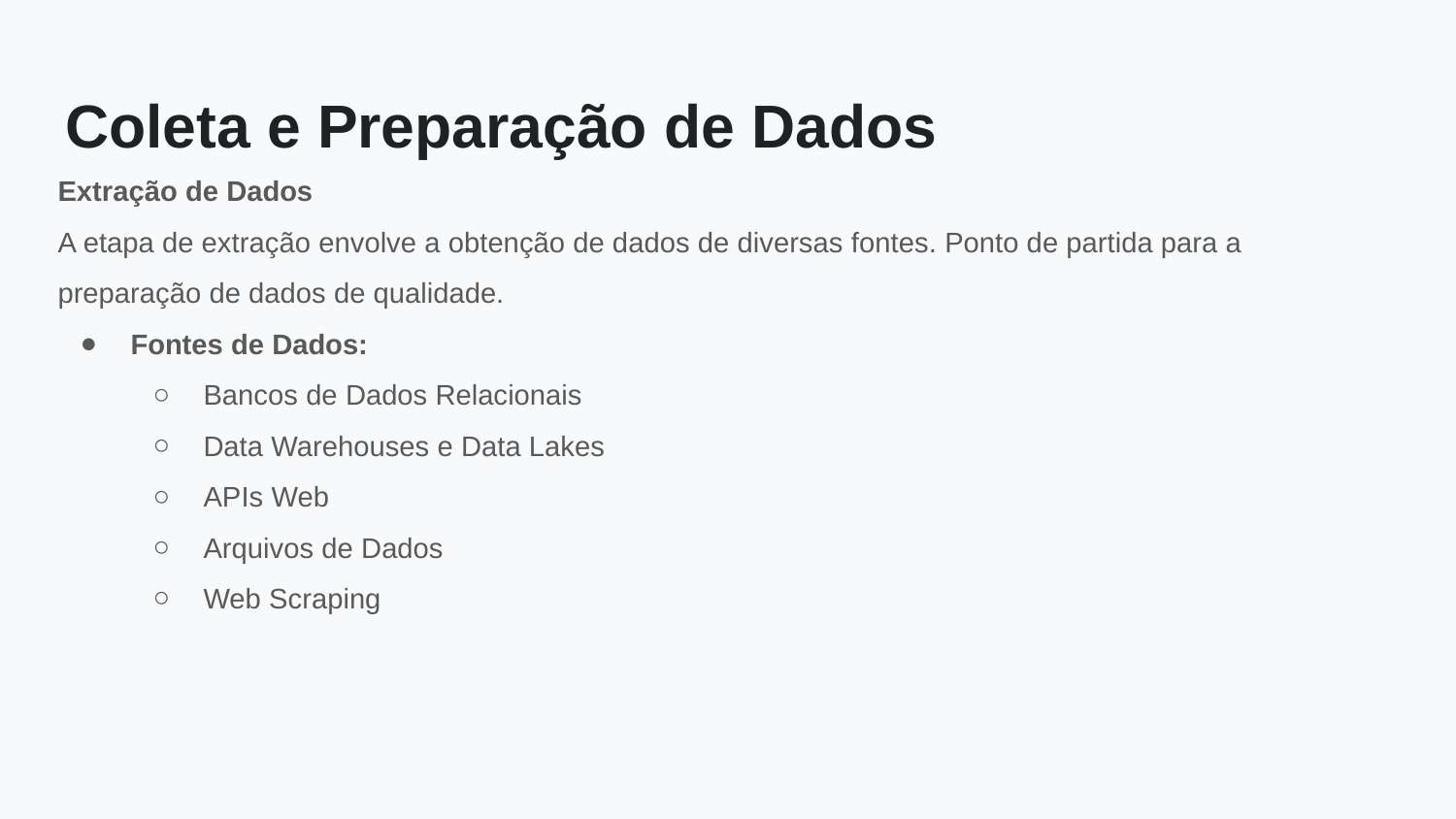

# Coleta e Preparação de Dados

Extração de Dados
A etapa de extração envolve a obtenção de dados de diversas fontes. Ponto de partida para a preparação de dados de qualidade.
Fontes de Dados:
Bancos de Dados Relacionais
Data Warehouses e Data Lakes
APIs Web
Arquivos de Dados
Web Scraping